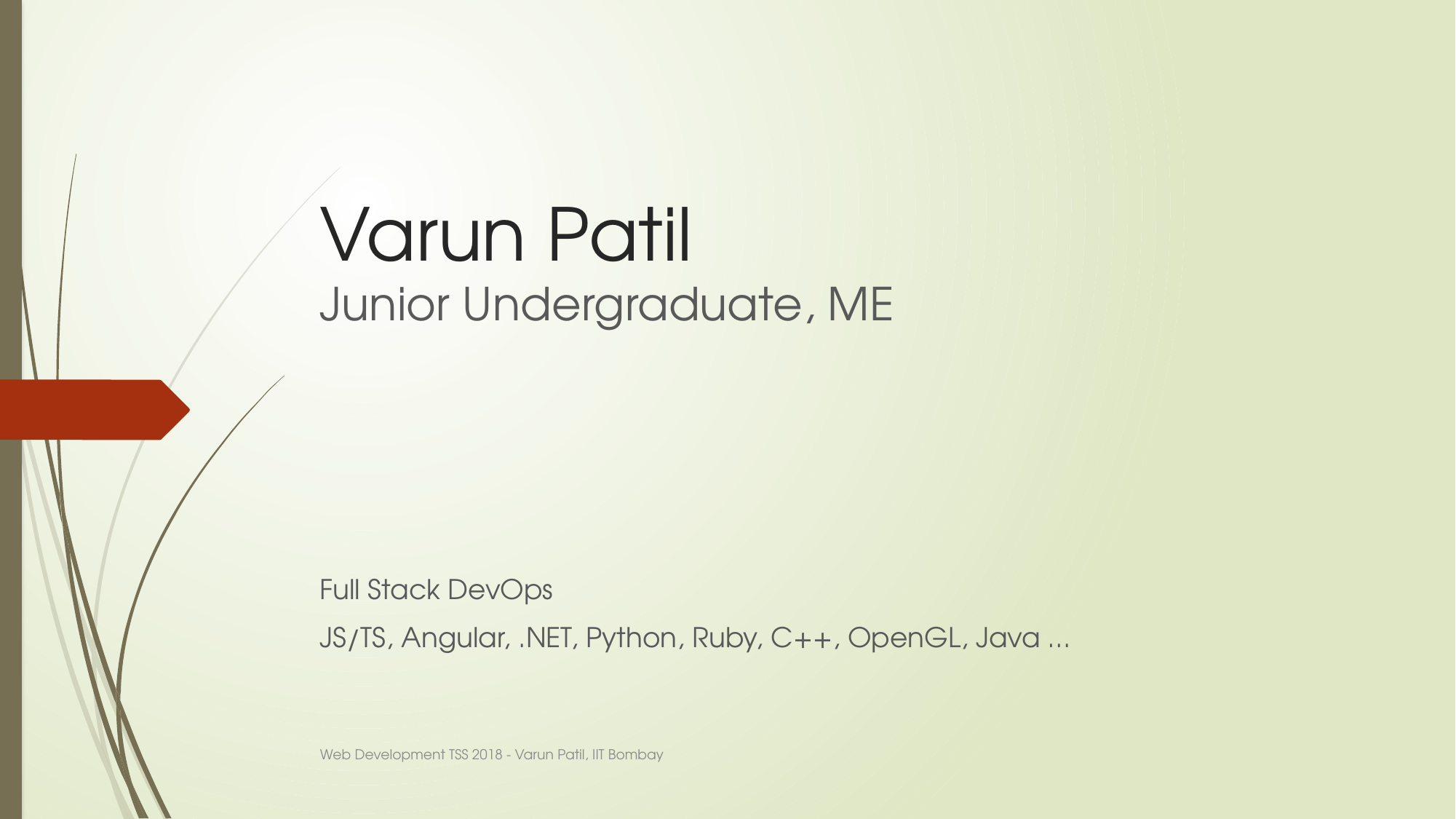

# Varun Patil Junior Undergraduate, ME
Full Stack DevOps
JS/TS, Angular, .NET, Python, Ruby, C++, OpenGL, Java …
Web Development TSS 2018 - Varun Patil, IIT Bombay